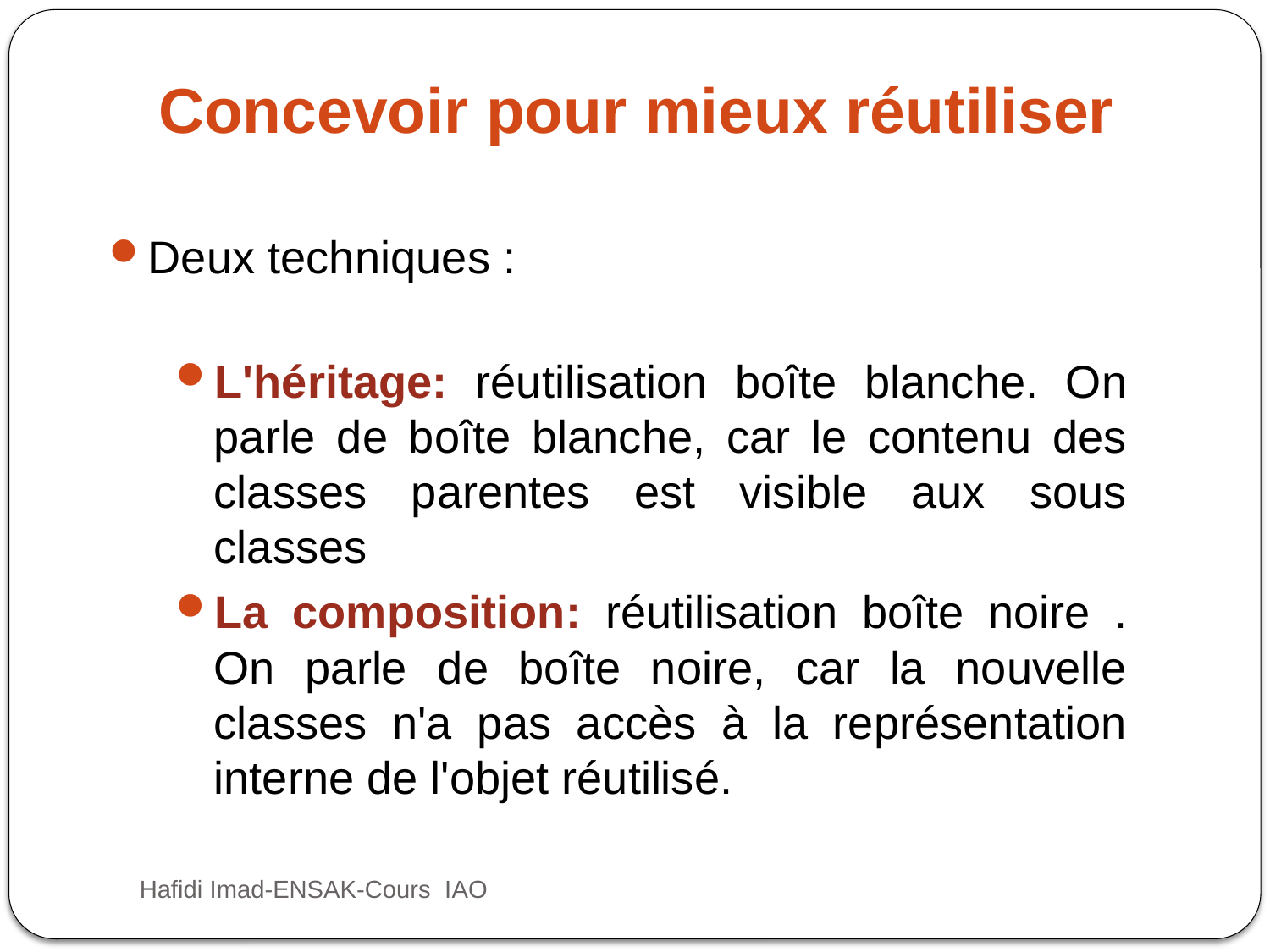

# Concevoir pour mieux réutiliser
Deux techniques :
L'héritage: réutilisation boîte blanche. On parle de boîte blanche, car le contenu des classes parentes est visible aux sous classes
La composition: réutilisation boîte noire . On parle de boîte noire, car la nouvelle classes n'a pas accès à la représentation interne de l'objet réutilisé.

Hafidi Imad-ENSAK-Cours  IAO